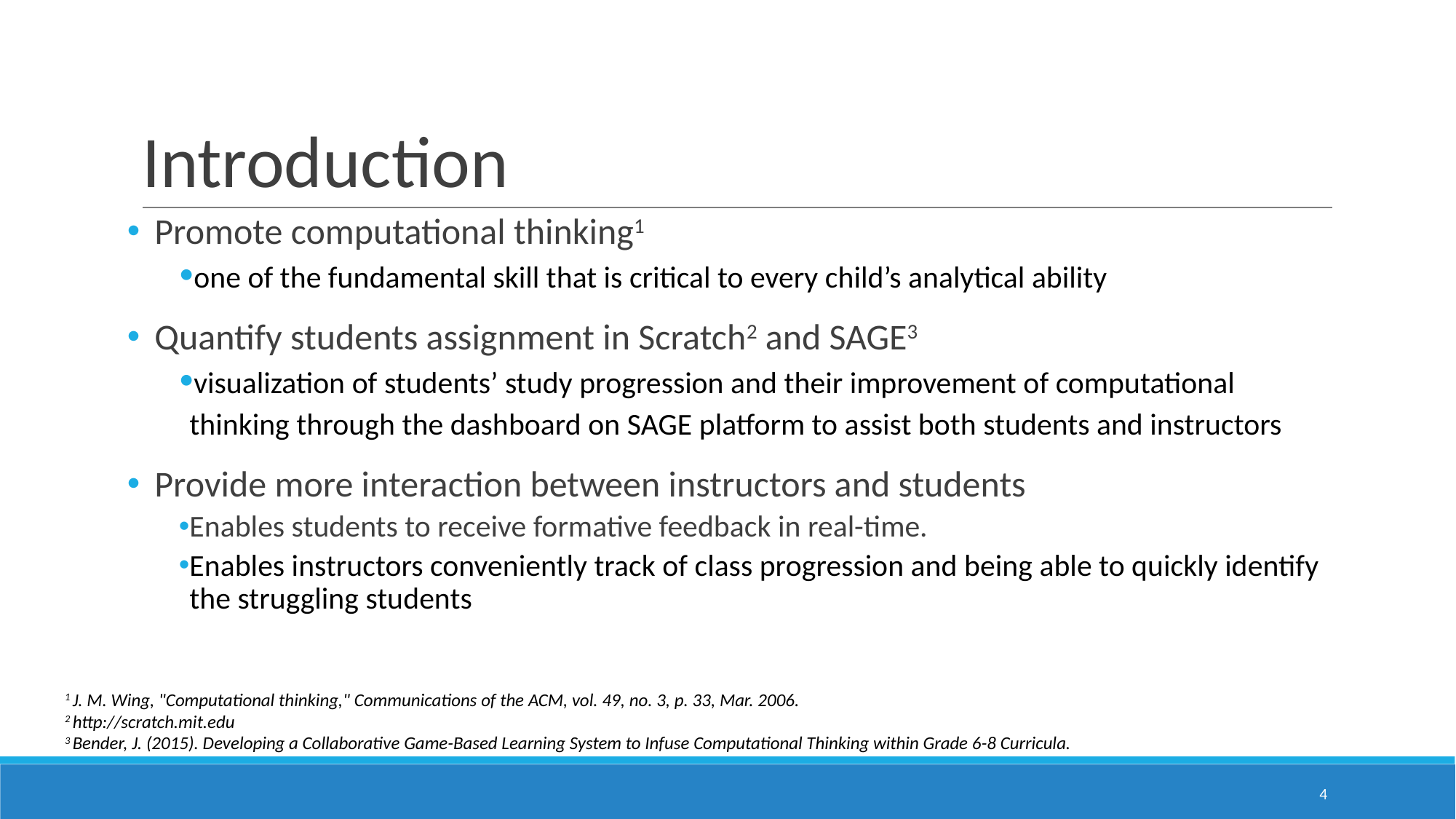

# Introduction
Promote computational thinking1
one of the fundamental skill that is critical to every child’s analytical ability
Quantify students assignment in Scratch2 and SAGE3
visualization of students’ study progression and their improvement of computational thinking through the dashboard on SAGE platform to assist both students and instructors
Provide more interaction between instructors and students
Enables students to receive formative feedback in real-time.
Enables instructors conveniently track of class progression and being able to quickly identify the struggling students
1 J. M. Wing, "Computational thinking," Communications of the ACM, vol. 49, no. 3, p. 33, Mar. 2006.
2 http://scratch.mit.edu
3 Bender, J. (2015). Developing a Collaborative Game-Based Learning System to Infuse Computational Thinking within Grade 6-8 Curricula.

4